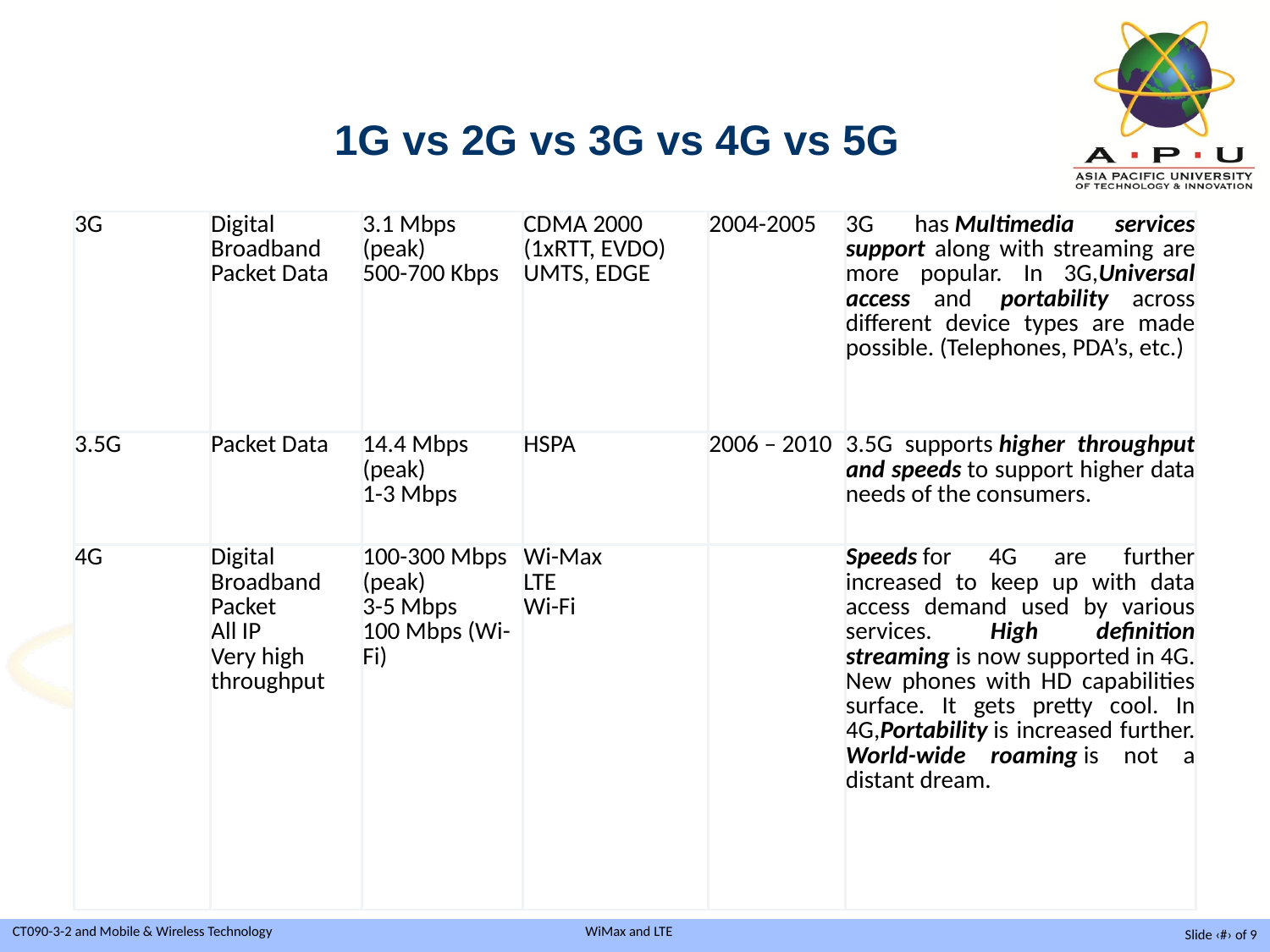

1G vs 2G vs 3G vs 4G vs 5G
| 3G | Digital Broadband Packet Data | 3.1 Mbps (peak) 500-700 Kbps | CDMA 2000 (1xRTT, EVDO) UMTS, EDGE | 2004-2005 | 3G has Multimedia services support along with streaming are more popular. In 3G,Universal access and  portability across different device types are made possible. (Telephones, PDA’s, etc.) |
| --- | --- | --- | --- | --- | --- |
| 3.5G | Packet Data | 14.4 Mbps (peak) 1-3 Mbps | HSPA | 2006 – 2010 | 3.5G supports higher throughput and speeds to support higher data needs of the consumers. |
| 4G | Digital Broadband Packet All IP Very high throughput | 100-300 Mbps (peak) 3-5 Mbps 100 Mbps (Wi-Fi) | Wi-Max LTE Wi-Fi |  | Speeds for 4G are further increased to keep up with data access demand used by various services. High definition streaming is now supported in 4G. New phones with HD capabilities surface. It gets pretty cool. In 4G,Portability is increased further. World-wide roaming is not a distant dream. |
Slide ‹#› of 9